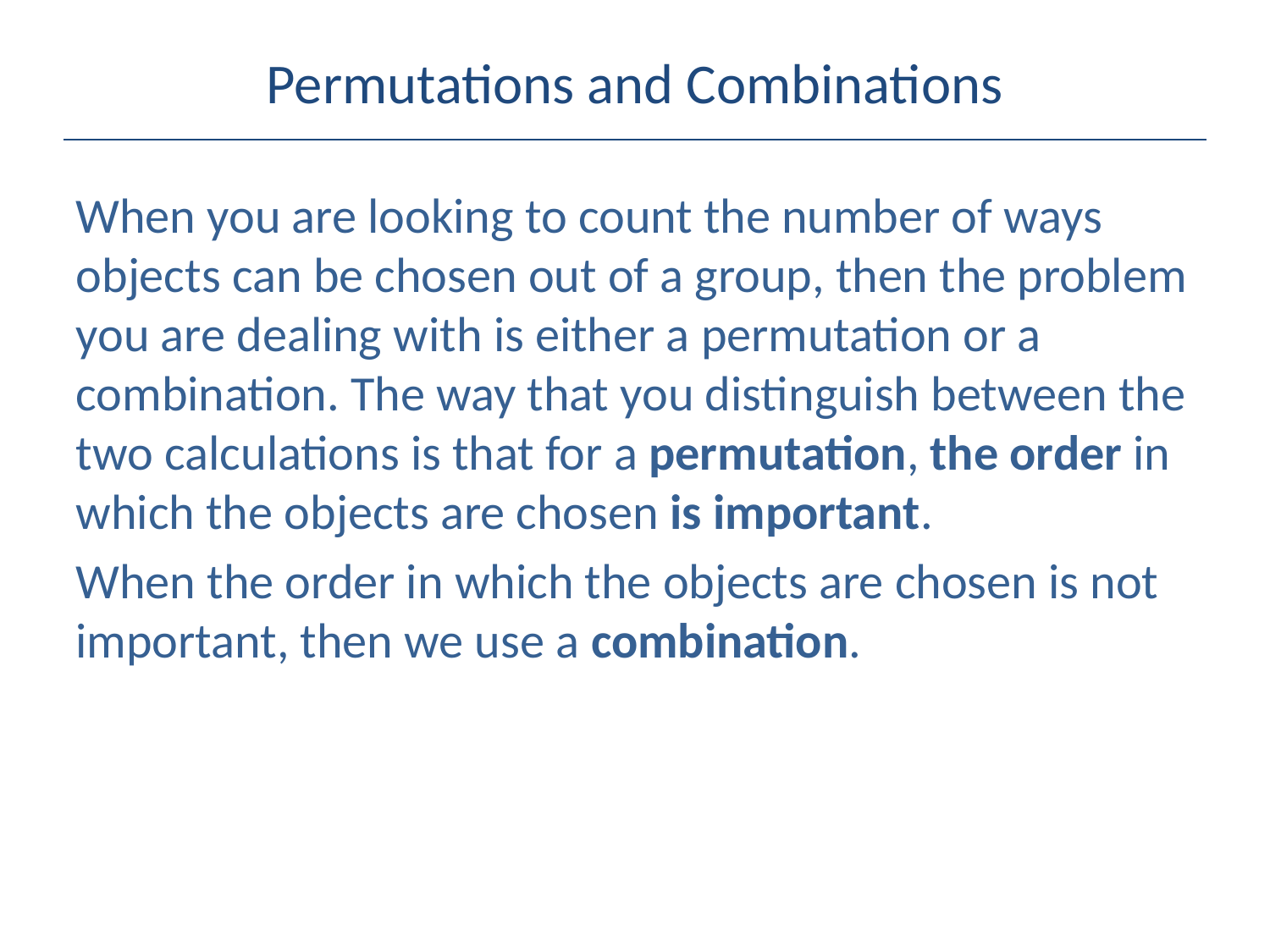

# Permutations and Combinations
When you are looking to count the number of ways objects can be chosen out of a group, then the problem you are dealing with is either a permutation or a combination. The way that you distinguish between the two calculations is that for a permutation, the order in which the objects are chosen is important.
When the order in which the objects are chosen is not important, then we use a combination.